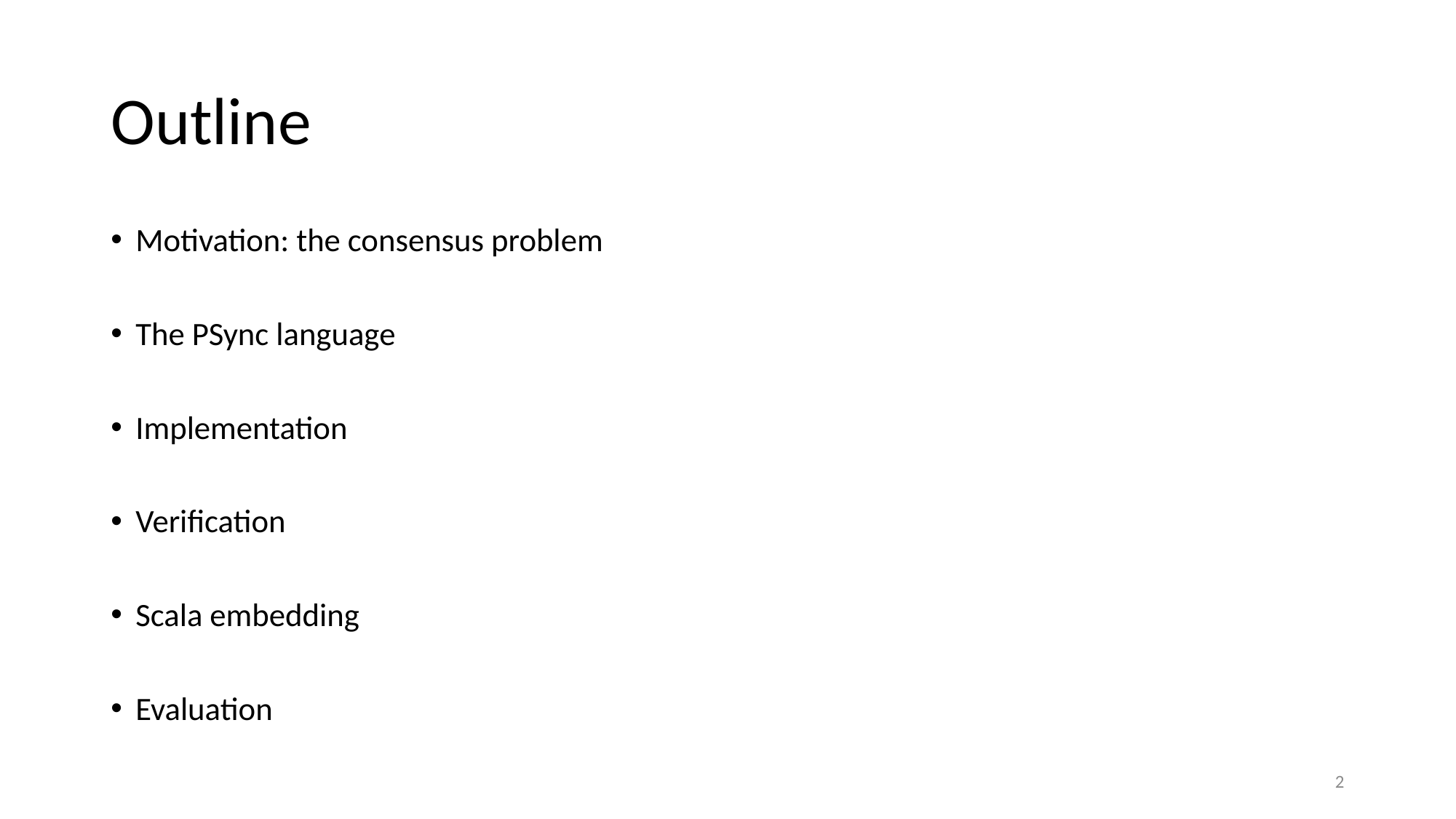

# Outline
Motivation: the consensus problem

The PSync language

Implementation

Verification

Scala embedding

Evaluation

2